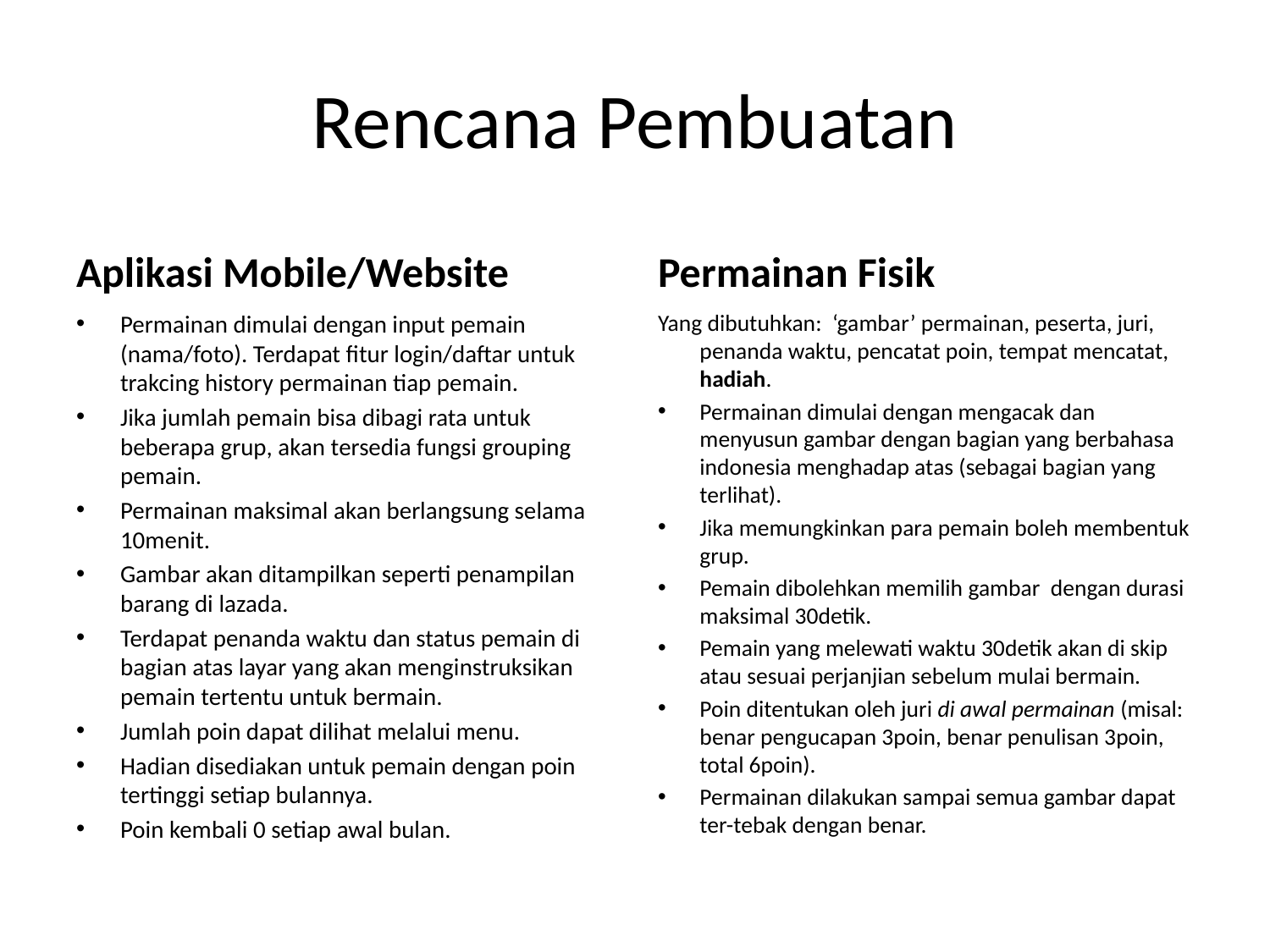

# Rencana Pembuatan
Aplikasi Mobile/Website
Permainan Fisik
Permainan dimulai dengan input pemain (nama/foto). Terdapat fitur login/daftar untuk trakcing history permainan tiap pemain.
Jika jumlah pemain bisa dibagi rata untuk beberapa grup, akan tersedia fungsi grouping pemain.
Permainan maksimal akan berlangsung selama 10menit.
Gambar akan ditampilkan seperti penampilan barang di lazada.
Terdapat penanda waktu dan status pemain di bagian atas layar yang akan menginstruksikan pemain tertentu untuk bermain.
Jumlah poin dapat dilihat melalui menu.
Hadian disediakan untuk pemain dengan poin tertinggi setiap bulannya.
Poin kembali 0 setiap awal bulan.

Yang dibutuhkan:  ‘gambar’ permainan, peserta, juri, penanda waktu, pencatat poin, tempat mencatat, hadiah.
Permainan dimulai dengan mengacak dan menyusun gambar dengan bagian yang berbahasa indonesia menghadap atas (sebagai bagian yang terlihat).
Jika memungkinkan para pemain boleh membentuk grup.
Pemain dibolehkan memilih gambar  dengan durasi maksimal 30detik.
Pemain yang melewati waktu 30detik akan di skip atau sesuai perjanjian sebelum mulai bermain.
Poin ditentukan oleh juri di awal permainan (misal: benar pengucapan 3poin, benar penulisan 3poin, total 6poin).
Permainan dilakukan sampai semua gambar dapat ter-tebak dengan benar.